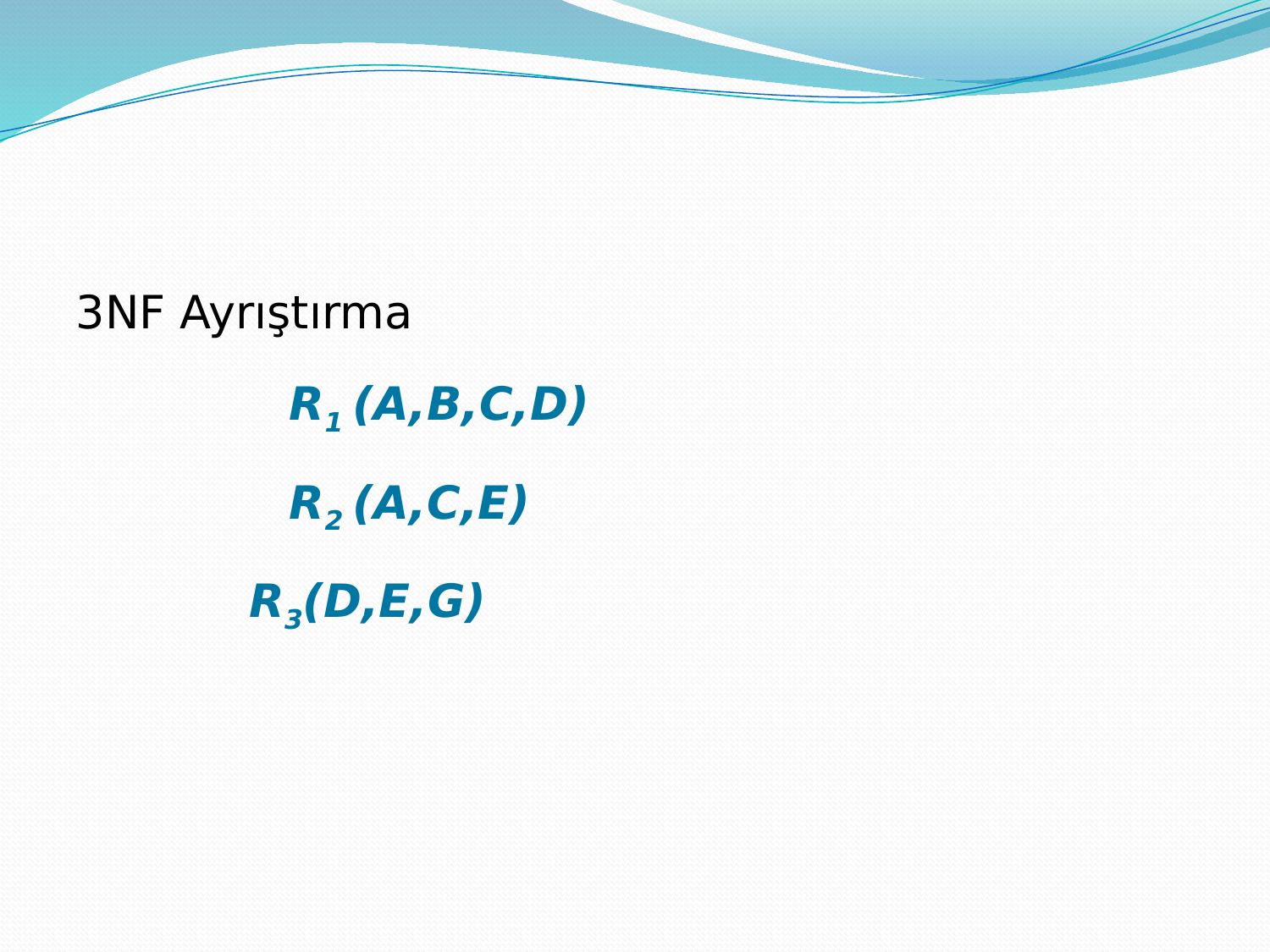

#
3NF Ayrıştırma
		   R1 (A,B,C,D)
 		   R2 (A,C,E)
   R3(D,E,G)